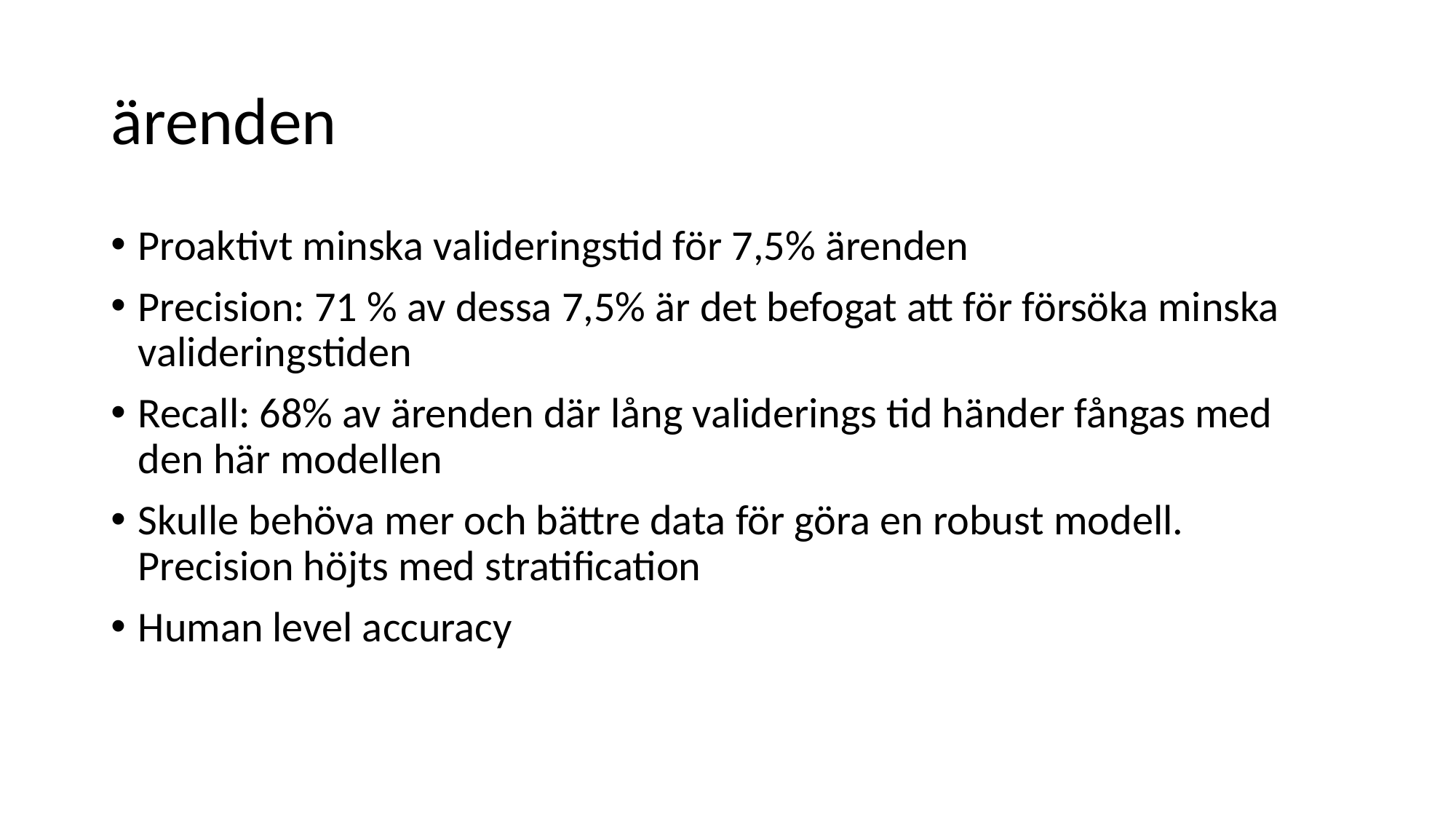

# ärenden
Proaktivt minska valideringstid för 7,5% ärenden
Precision: 71 % av dessa 7,5% är det befogat att för försöka minska valideringstiden
Recall: 68% av ärenden där lång validerings tid händer fångas med den här modellen
Skulle behöva mer och bättre data för göra en robust modell. Precision höjts med stratification
Human level accuracy